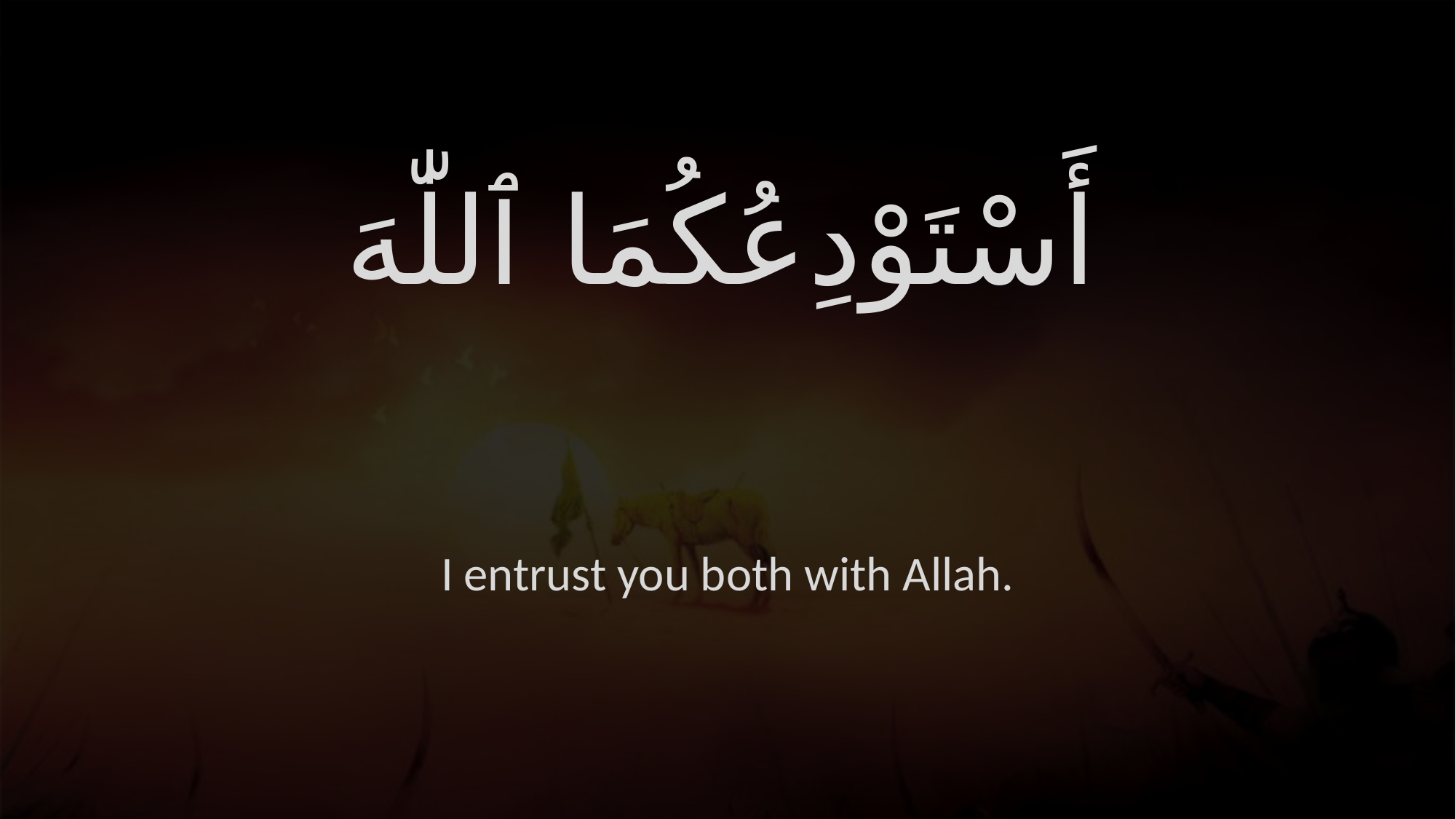

# أَسْتَوْدِعُكُمَا ٱللّٰهَ
I entrust you both with Allah.